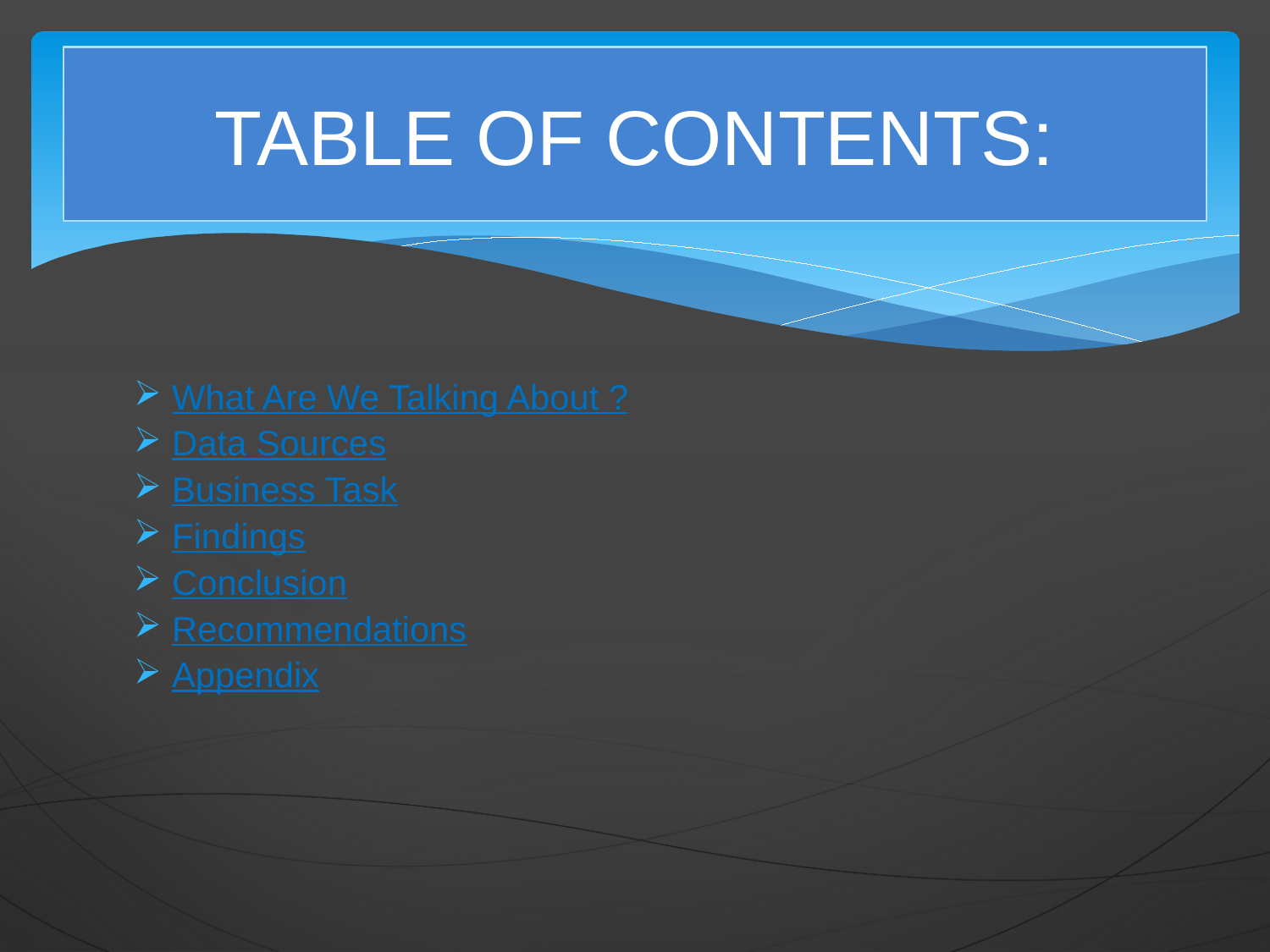

# TABLE OF CONTENTS:
What Are We Talking About ?
Data Sources
Business Task
Findings
Conclusion
Recommendations
Appendix